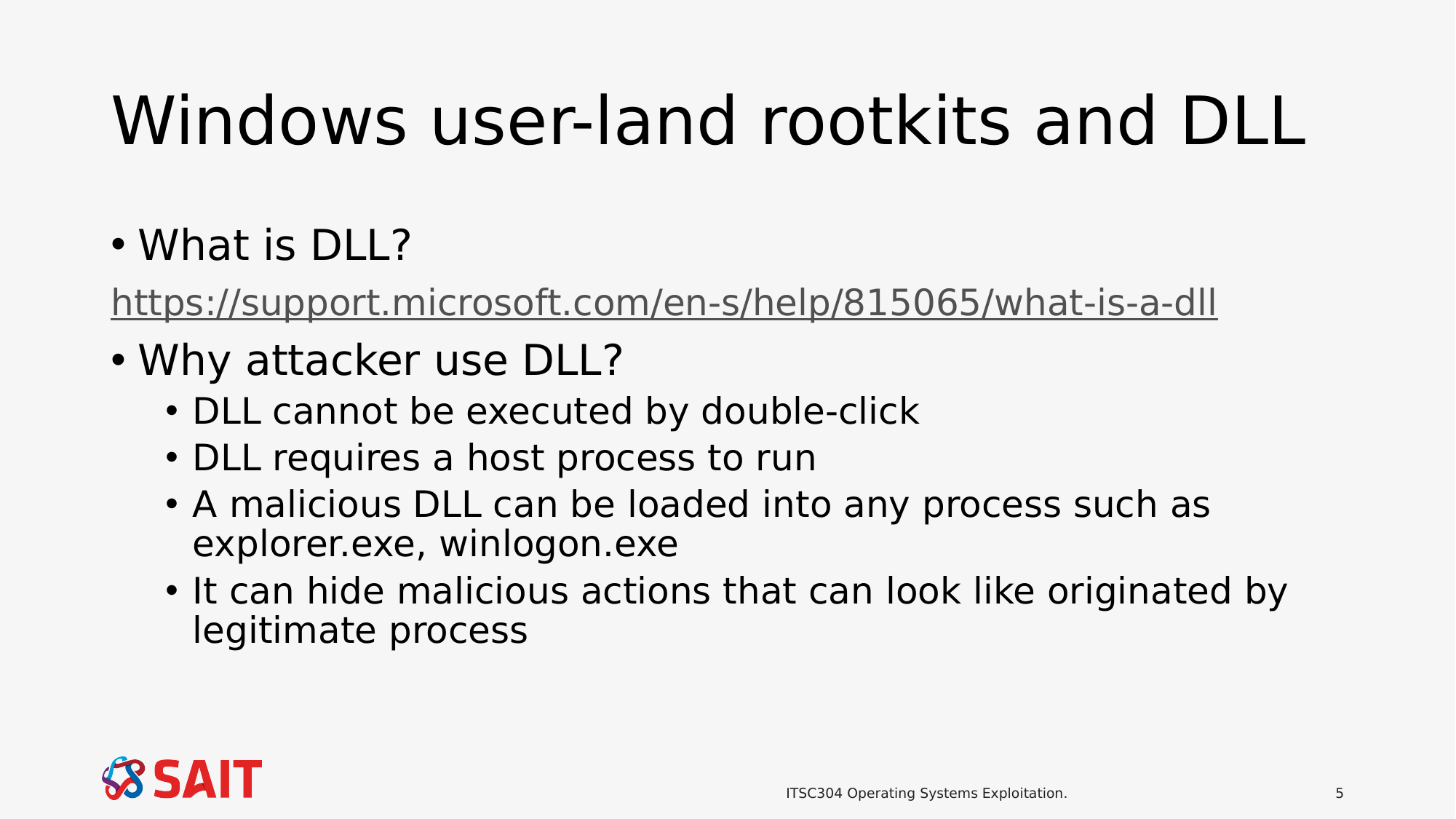

# Windows user-land rootkits and DLL
What is DLL?
https://support.microsoft.com/en-s/help/815065/what-is-a-dll
Why attacker use DLL?
DLL cannot be executed by double-click
DLL requires a host process to run
A malicious DLL can be loaded into any process such as explorer.exe, winlogon.exe
It can hide malicious actions that can look like originated by legitimate process
ITSC304 Operating Systems Exploitation.
5